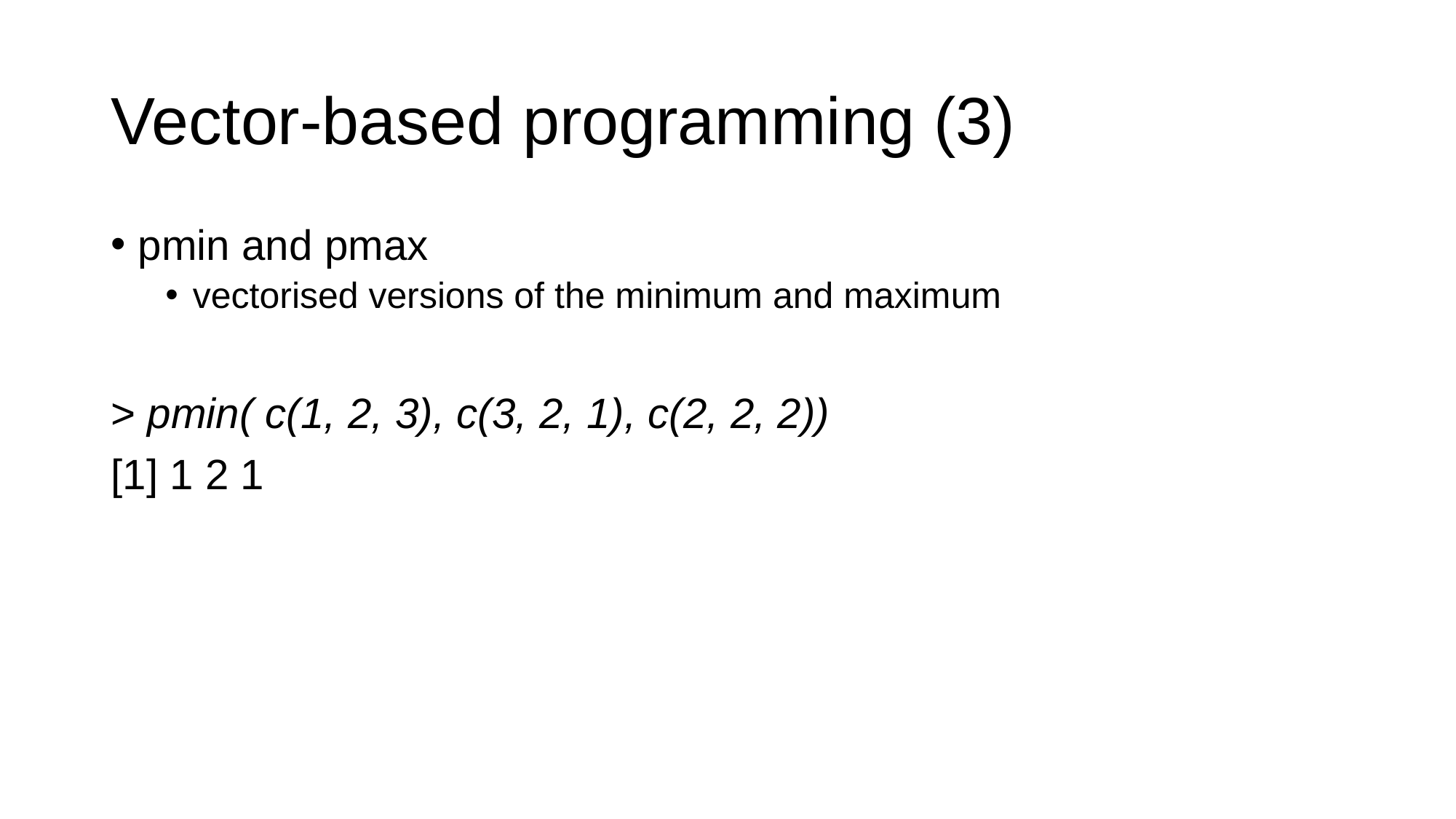

# Vector-based programming (3)
pmin and pmax
vectorised versions of the minimum and maximum

> pmin( c(1, 2, 3), c(3, 2, 1), c(2, 2, 2))
[1] 1 2 1